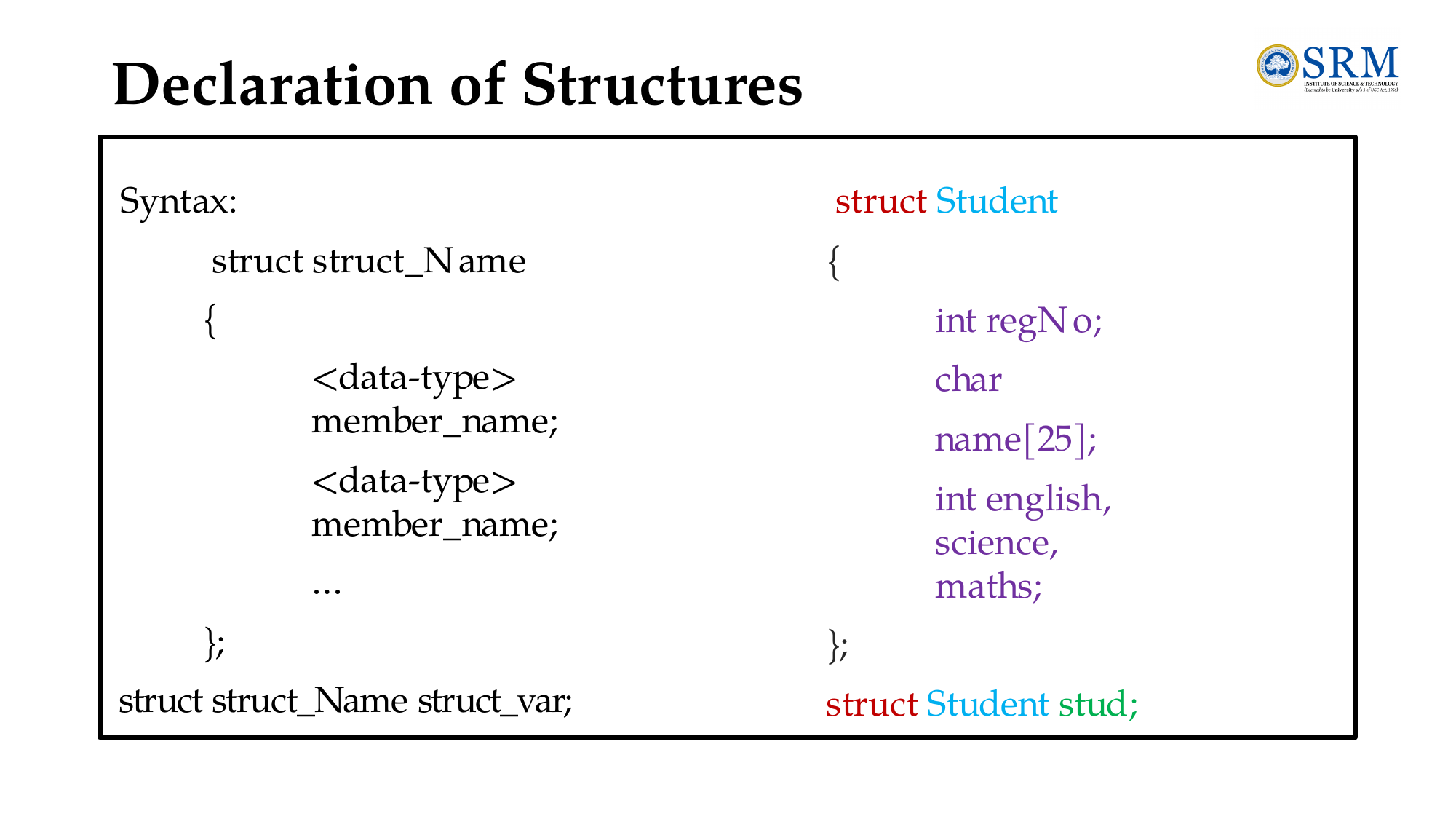

# Declaration of Structures

Syntax:
struct struct_Name
{
<data-type> member_name;
<data-type> member_name;
…
};
struct struct_Name struct_var;
struct Student
{
int regNo;   char name[25];
int english, science, maths;
};
	struct Student stud;